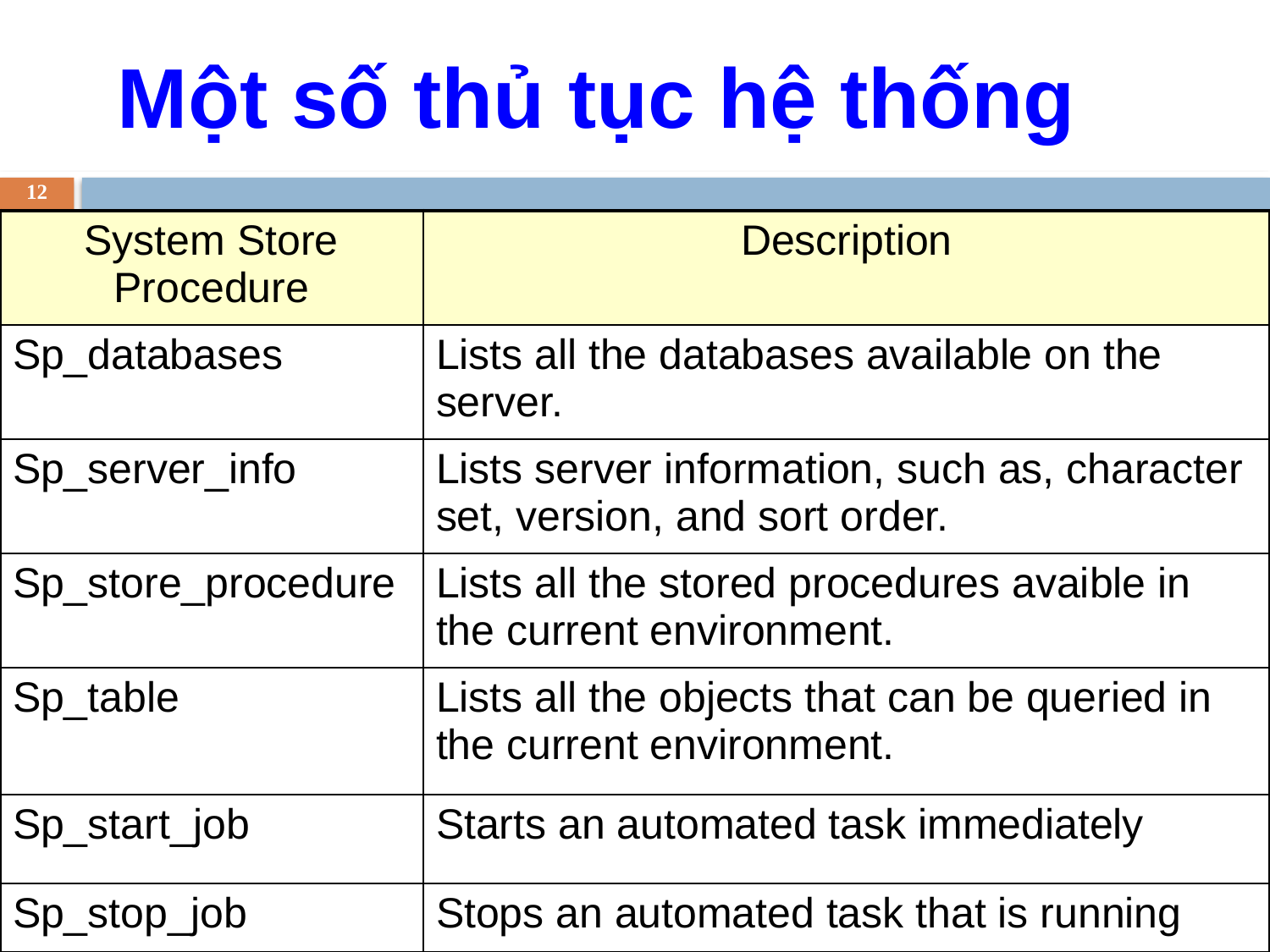

Một số thủ tục hệ thống
12
| System Store Procedure | Description |
| --- | --- |
| Sp\_databases | Lists all the databases available on the server. |
| Sp\_server\_info | Lists server information, such as, character set, version, and sort order. |
| Sp\_store\_procedure | Lists all the stored procedures avaible in the current environment. |
| Sp\_table | Lists all the objects that can be queried in the current environment. |
| Sp\_start\_job | Starts an automated task immediately |
| Sp\_stop\_job | Stops an automated task that is running |